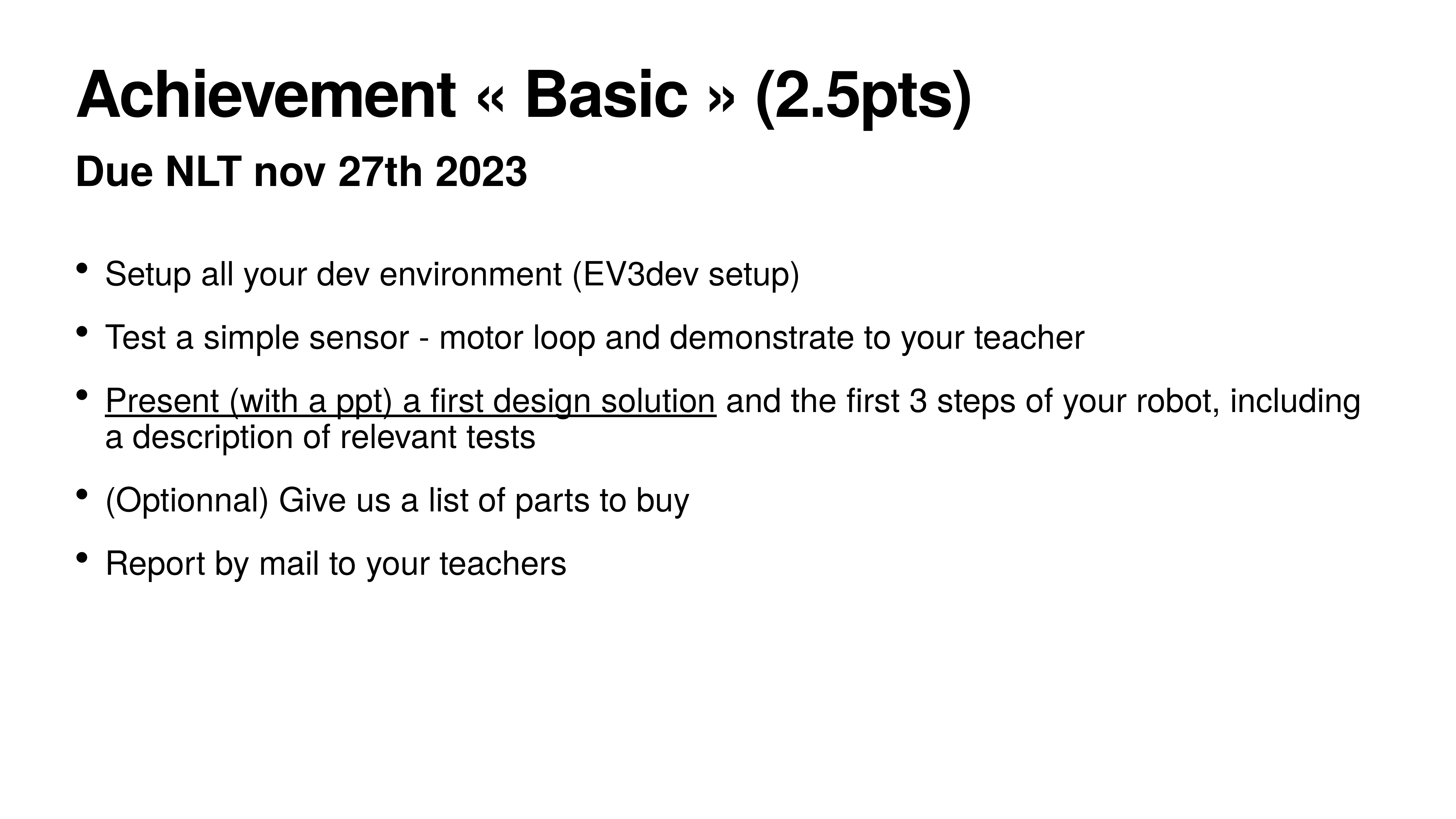

# Achievement « Basic » (2.5pts)
Due NLT nov 27th 2023
Setup all your dev environment (EV3dev setup)
Test a simple sensor - motor loop and demonstrate to your teacher
Present (with a ppt) a first design solution and the first 3 steps of your robot, including a description of relevant tests
(Optionnal) Give us a list of parts to buy
Report by mail to your teachers